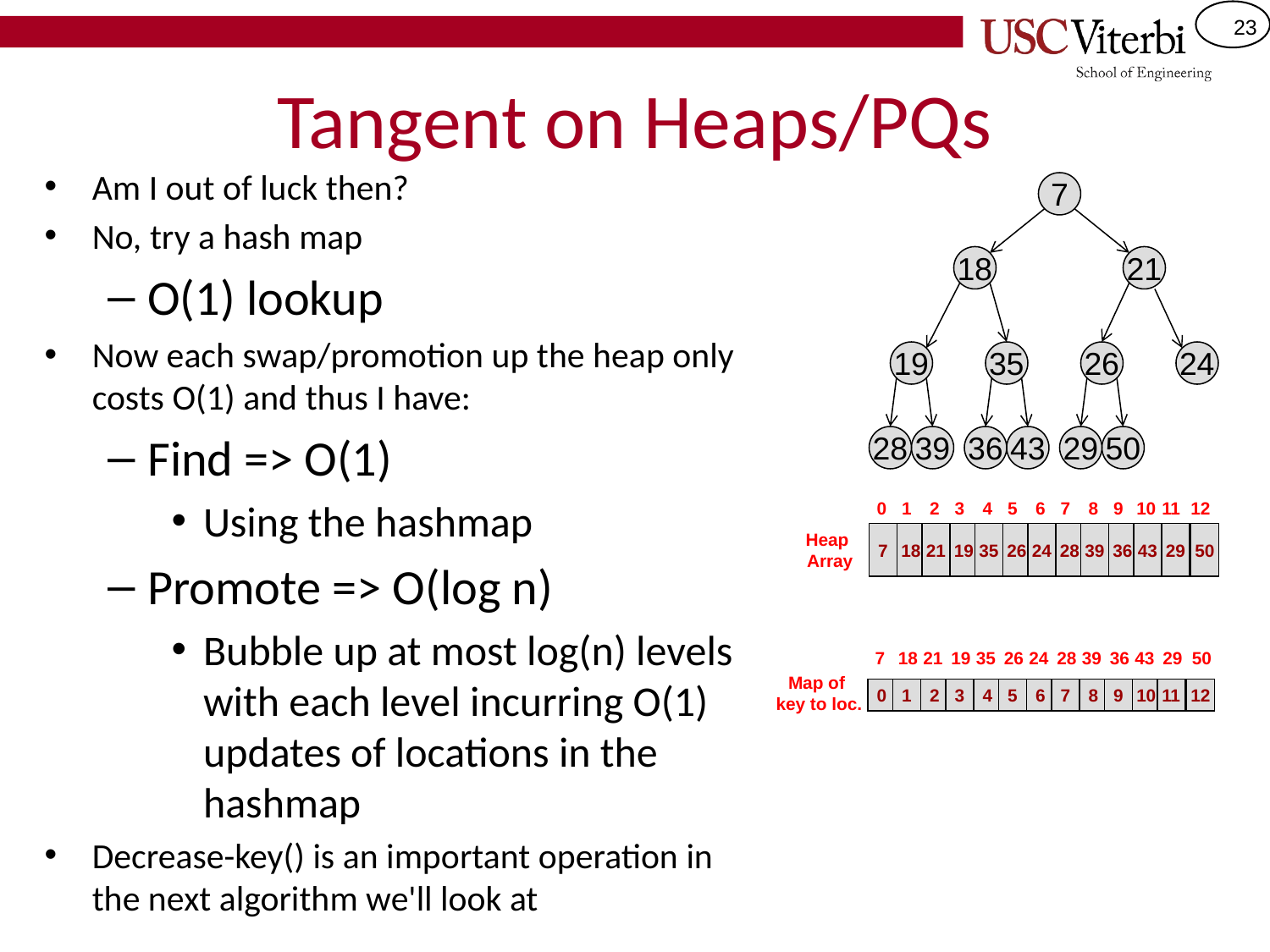

# Tangent on Heaps/PQs
Am I out of luck then?
No, try a hash map
O(1) lookup
Now each swap/promotion up the heap only costs O(1) and thus I have:
Find => O(1)
Using the hashmap
Promote => O(log n)
Bubble up at most log(n) levels with each level incurring O(1) updates of locations in the hashmap
Decrease-key() is an important operation in the next algorithm we'll look at
7
18
21
19
35
26
24
28
39
36
43
29
50
0
1
2
3
4
5
6
7
8
9
10
11
12
7
18
21
19
35
26
24
28
39
36
43
29
50
Heap
Array
7
18
21
19
35
26
24
28
39
36
43
29
50
Map of
key to loc.
0
1
2
3
4
5
6
7
8
9
10
11
12